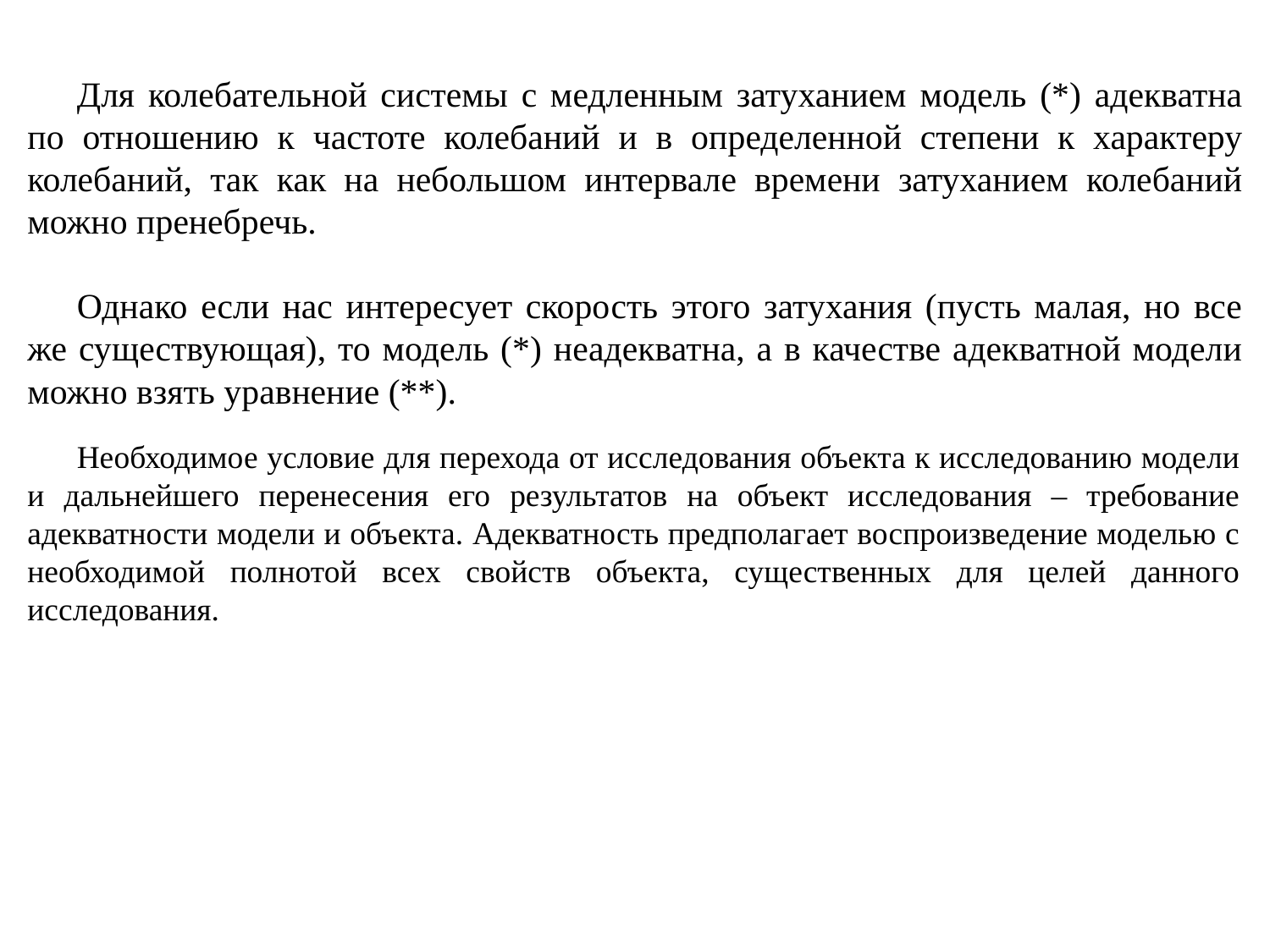

Для колебательной системы с медленным затуханием модель (*) адекватна по отношению к частоте колебаний и в определенной степени к характеру колебаний, так как на небольшом интервале времени затуханием колебаний можно пренебречь.

Однако если нас интересует скорость этого затухания (пусть малая, но все же существующая), то модель (*) неадекватна, а в качестве адекватной модели можно взять уравнение (**).
Необходимое условие для перехода от исследования объекта к исследованию модели и дальнейшего перенесения его результатов на объект исследования – требование адекватности модели и объекта. Адекватность предполагает воспроизведение моделью с необходимой полнотой всех свойств объекта, существенных для целей данного исследования.